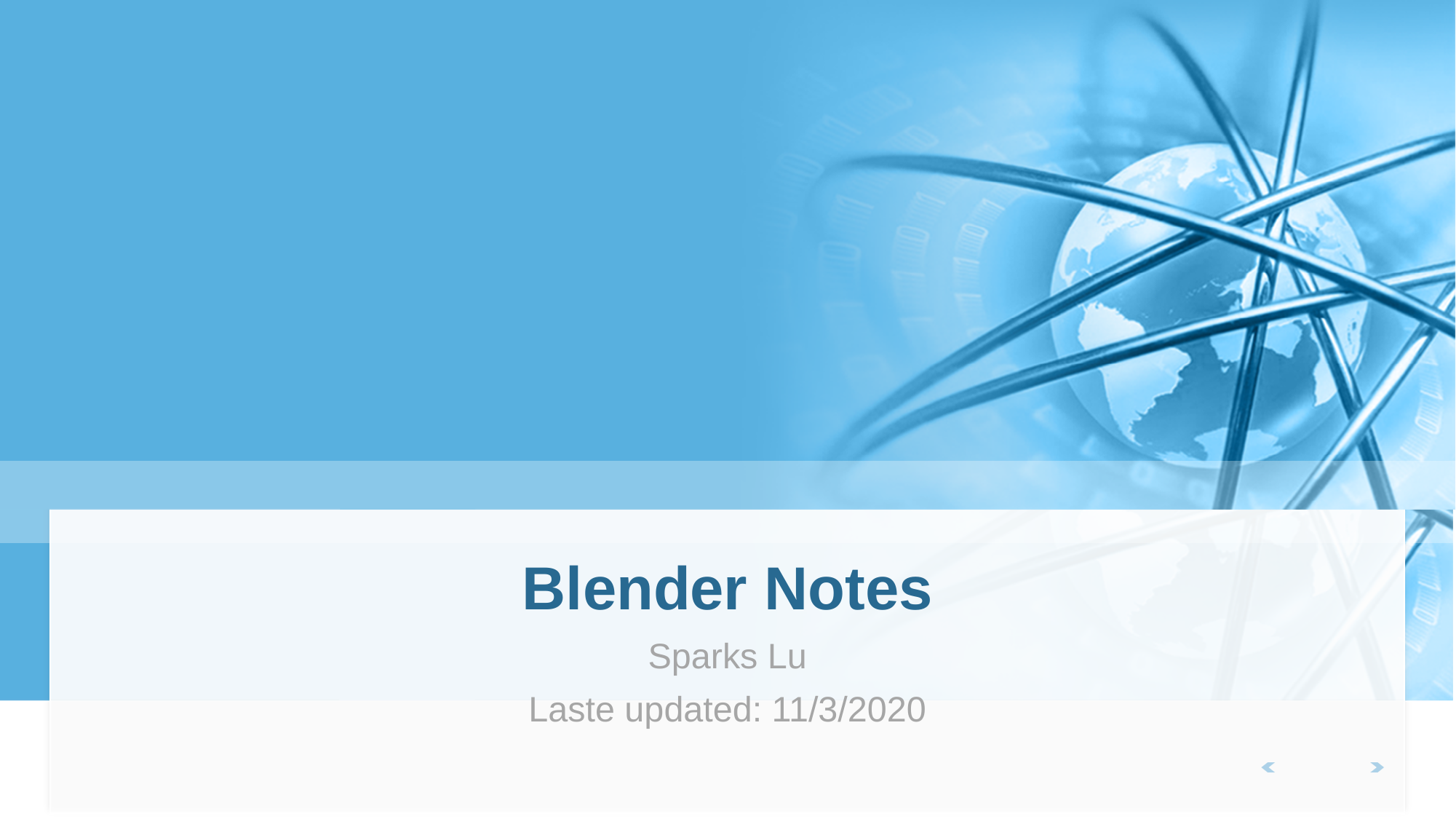

# Blender Notes
Sparks Lu
Laste updated: 11/3/2020